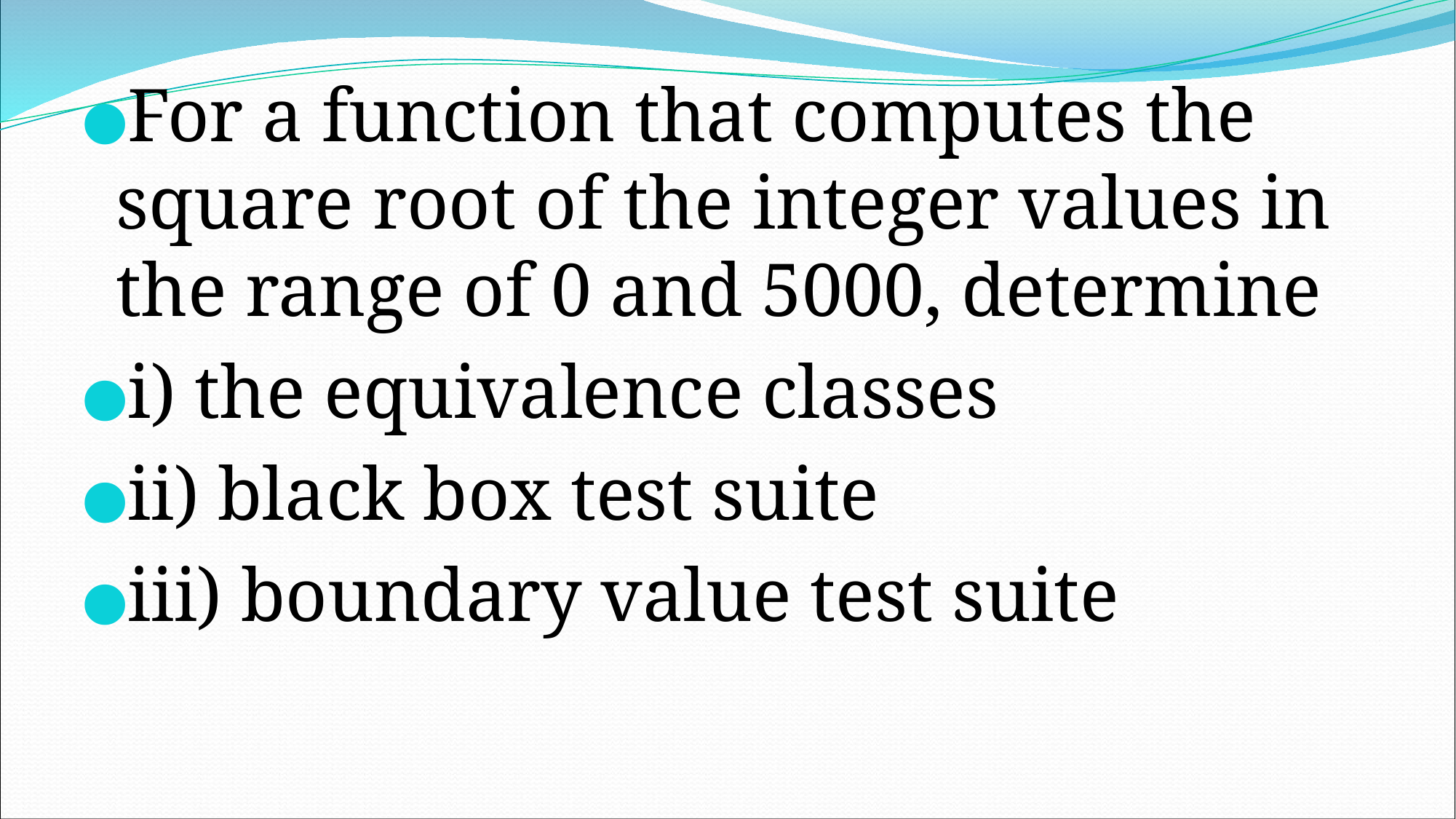

For a function that computes the square root of the integer values in the range of 0 and 5000, determine
i) the equivalence classes
ii) black box test suite
iii) boundary value test suite